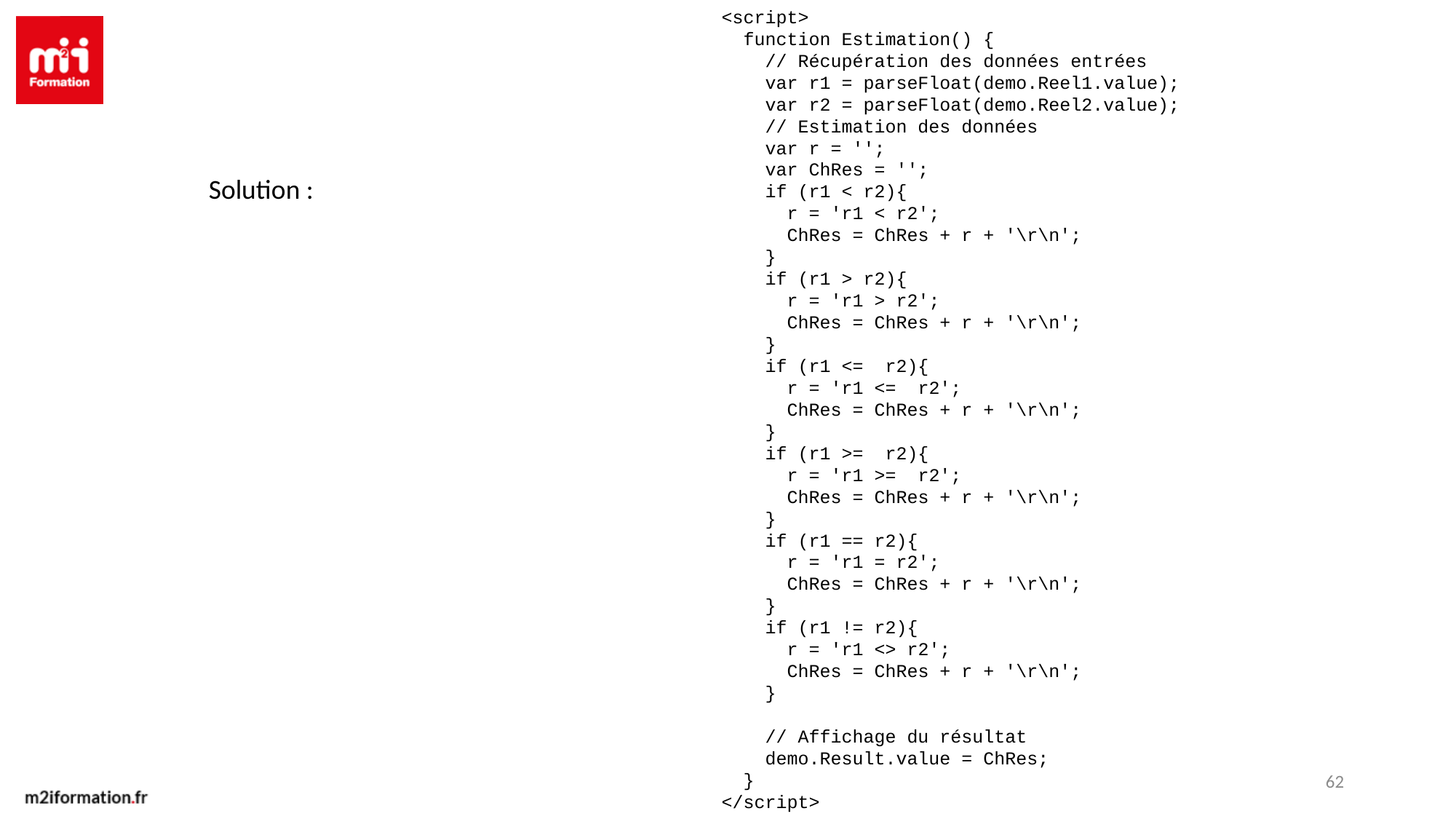

<script>
  function Estimation() {
    // Récupération des données entrées
    var r1 = parseFloat(demo.Reel1.value);
    var r2 = parseFloat(demo.Reel2.value);
    // Estimation des données
    var r = '';
    var ChRes = '';
    if (r1 < r2){
      r = 'r1 < r2';
      ChRes = ChRes + r + '\r\n';
    }
    if (r1 > r2){
      r = 'r1 > r2';
      ChRes = ChRes + r + '\r\n';
    }
    if (r1 <=  r2){
      r = 'r1 <=  r2';
      ChRes = ChRes + r + '\r\n';
    }
    if (r1 >=  r2){
      r = 'r1 >=  r2';
      ChRes = ChRes + r + '\r\n';
    }
    if (r1 == r2){
      r = 'r1 = r2';
      ChRes = ChRes + r + '\r\n';
    }
    if (r1 != r2){
      r = 'r1 <> r2';
      ChRes = ChRes + r + '\r\n';
    }

    // Affichage du résultat
    demo.Result.value = ChRes;
  }
</script>
Solution :
62